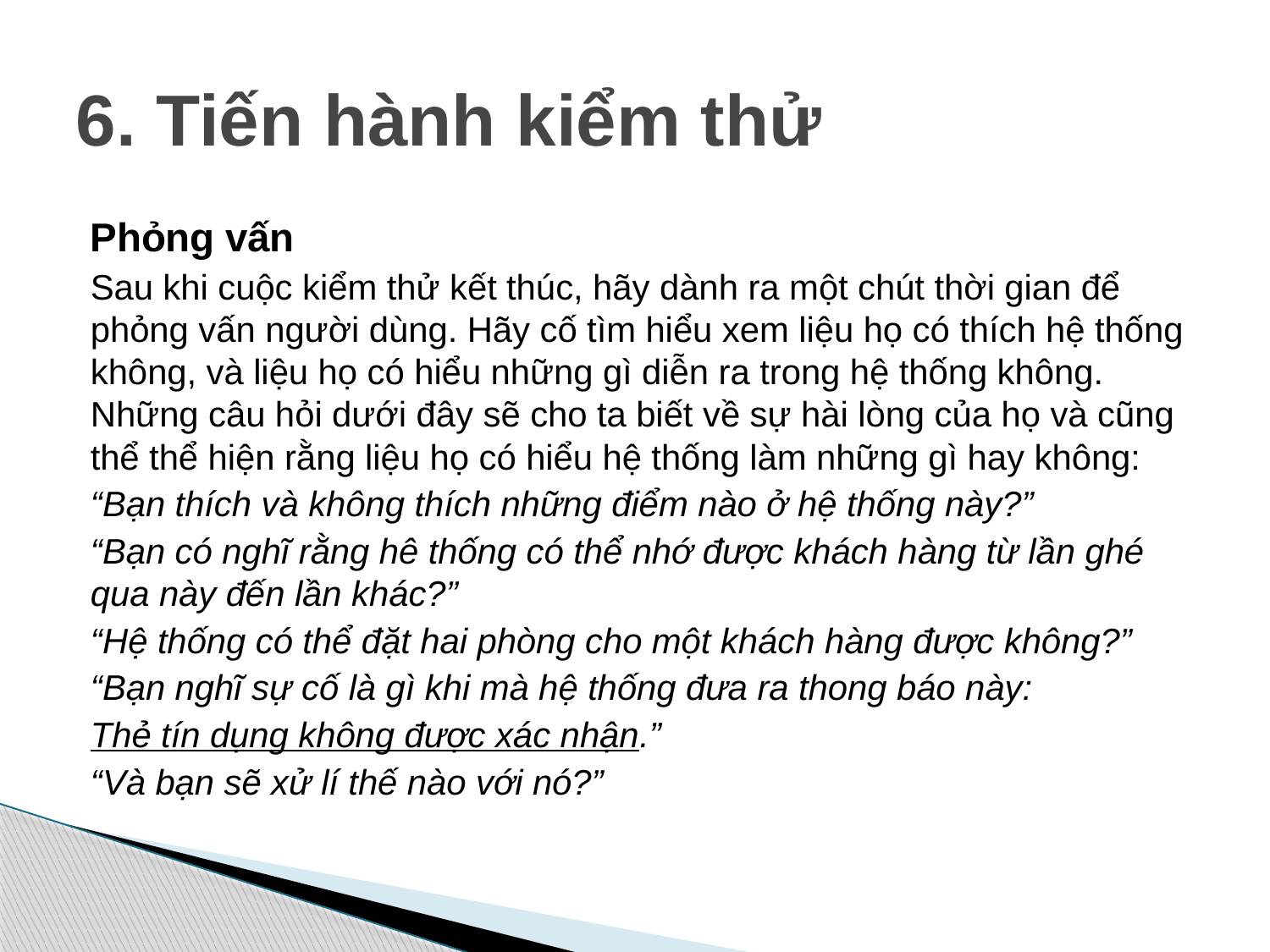

# 6. Tiến hành kiểm thử
Phỏng vấn
	Sau khi cuộc kiểm thử kết thúc, hãy dành ra một chút thời gian để phỏng vấn người dùng. Hãy cố tìm hiểu xem liệu họ có thích hệ thống không, và liệu họ có hiểu những gì diễn ra trong hệ thống không. Những câu hỏi dưới đây sẽ cho ta biết về sự hài lòng của họ và cũng thể thể hiện rằng liệu họ có hiểu hệ thống làm những gì hay không:
	“Bạn thích và không thích những điểm nào ở hệ thống này?”
	“Bạn có nghĩ rằng hê thống có thể nhớ được khách hàng từ lần ghé qua này đến lần khác?”
	“Hệ thống có thể đặt hai phòng cho một khách hàng được không?”
	“Bạn nghĩ sự cố là gì khi mà hệ thống đưa ra thong báo này:
		Thẻ tín dụng không được xác nhận.”
	“Và bạn sẽ xử lí thế nào với nó?”